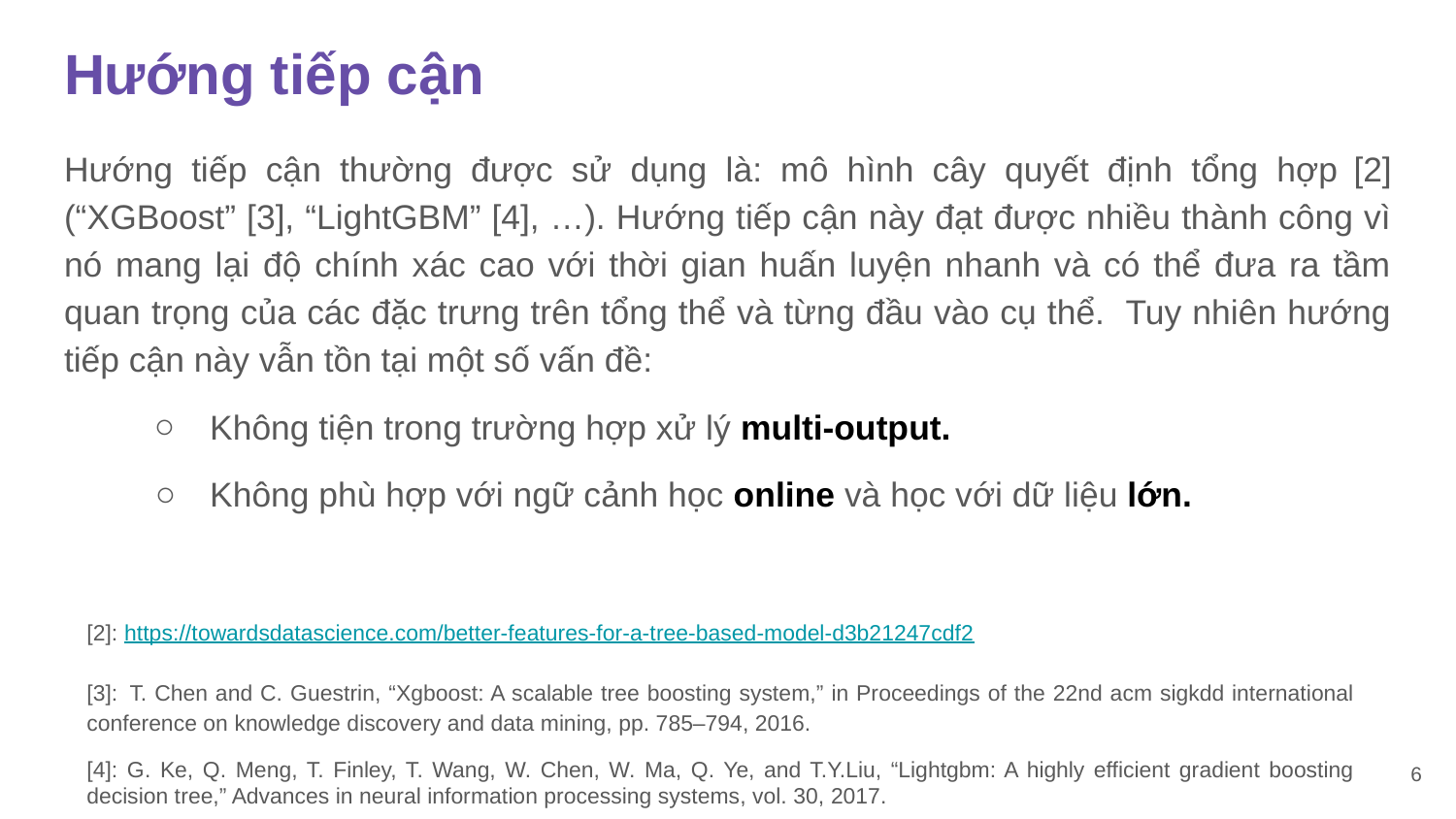

# Hướng tiếp cận
Hướng tiếp cận thường được sử dụng là: mô hình cây quyết định tổng hợp [2] (“XGBoost” [3], “LightGBM” [4], …). Hướng tiếp cận này đạt được nhiều thành công vì nó mang lại độ chính xác cao với thời gian huấn luyện nhanh và có thể đưa ra tầm quan trọng của các đặc trưng trên tổng thể và từng đầu vào cụ thể.  Tuy nhiên hướng tiếp cận này vẫn tồn tại một số vấn đề:
Không tiện trong trường hợp xử lý multi-output.
Không phù hợp với ngữ cảnh học online và học với dữ liệu lớn.

[2]: https://towardsdatascience.com/better-features-for-a-tree-based-model-d3b21247cdf2
[3]: T. Chen and C. Guestrin, “Xgboost: A scalable tree boosting system,” in Proceedings of the 22nd acm sigkdd international conference on knowledge discovery and data mining, pp. 785–794, 2016.
[4]: G. Ke, Q. Meng, T. Finley, T. Wang, W. Chen, W. Ma, Q. Ye, and T.Y.Liu, “Lightgbm: A highly efficient gradient boosting decision tree,” Advances in neural information processing systems, vol. 30, 2017.
6